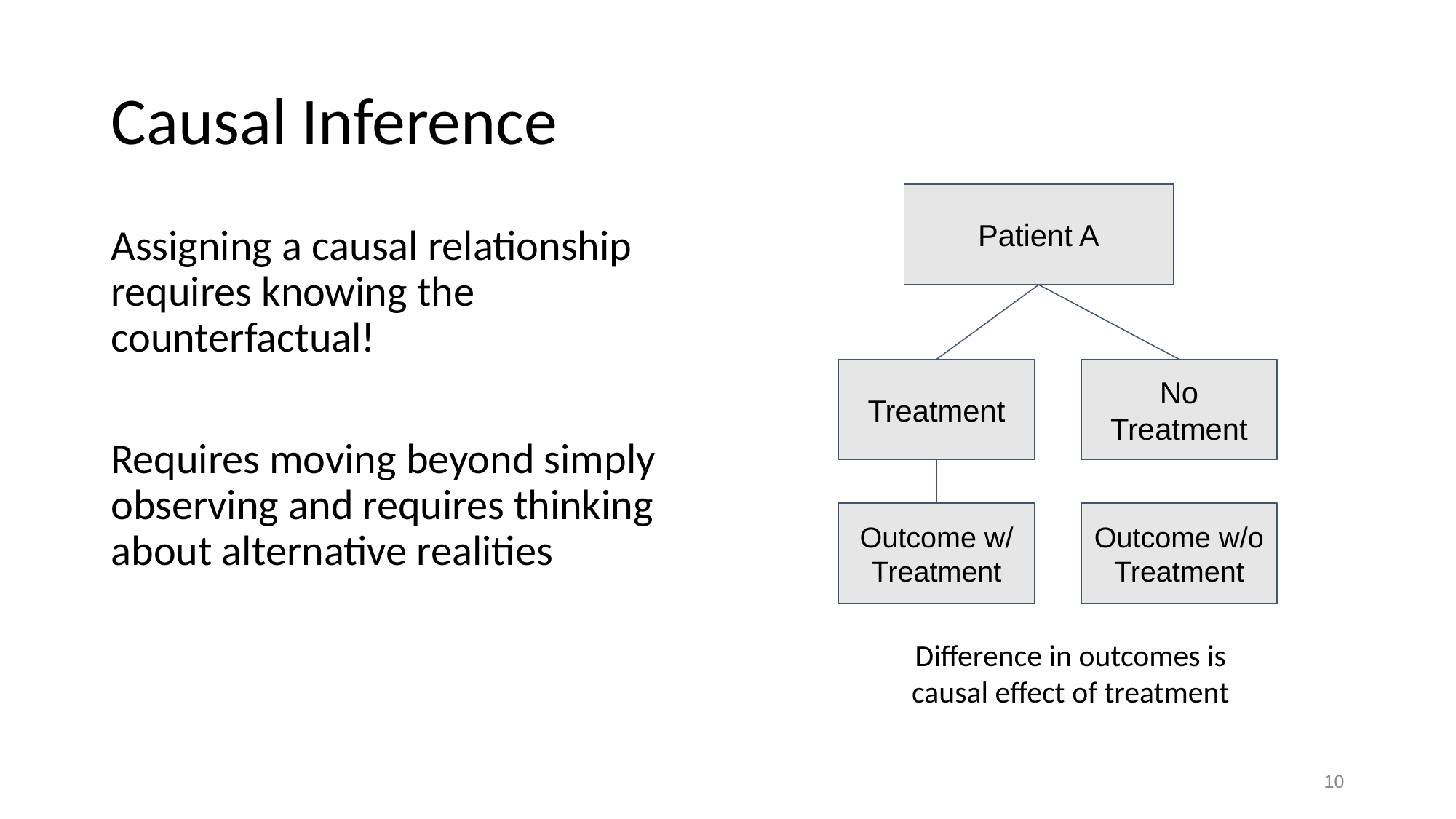

# Causal Inference
Patient A
Assigning a causal relationship requires knowing the counterfactual!

Requires moving beyond simply observing and requires thinking about alternative realities
Treatment
No Treatment
Outcome w/ Treatment
Outcome w/o Treatment
Difference in outcomes is causal effect of treatment
10